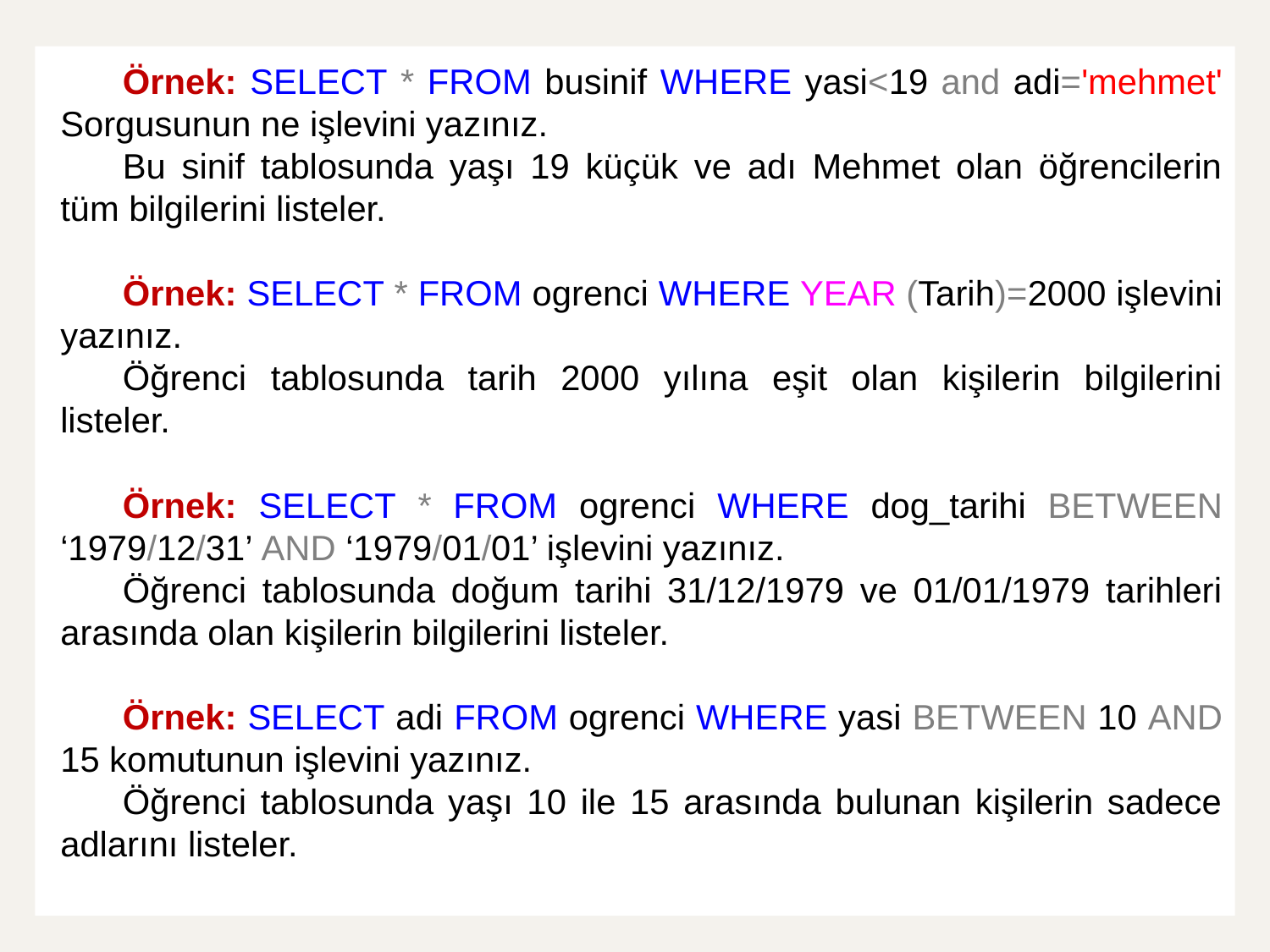

Örnek: SELECT * FROM businif WHERE yasi<19 and adi='mehmet' Sorgusunun ne işlevini yazınız.
Bu sinif tablosunda yaşı 19 küçük ve adı Mehmet olan öğrencilerin tüm bilgilerini listeler.

Örnek: SELECT * FROM ogrenci WHERE YEAR (Tarih)=2000 işlevini yazınız.
Öğrenci tablosunda tarih 2000 yılına eşit olan kişilerin bilgilerini listeler.

Örnek: SELECT * FROM ogrenci WHERE dog_tarihi BETWEEN ‘1979/12/31’ AND ‘1979/01/01’ işlevini yazınız.
Öğrenci tablosunda doğum tarihi 31/12/1979 ve 01/01/1979 tarihleri arasında olan kişilerin bilgilerini listeler.

Örnek: SELECT adi FROM ogrenci WHERE yasi BETWEEN 10 AND 15 komutunun işlevini yazınız.
Öğrenci tablosunda yaşı 10 ile 15 arasında bulunan kişilerin sadece adlarını listeler.